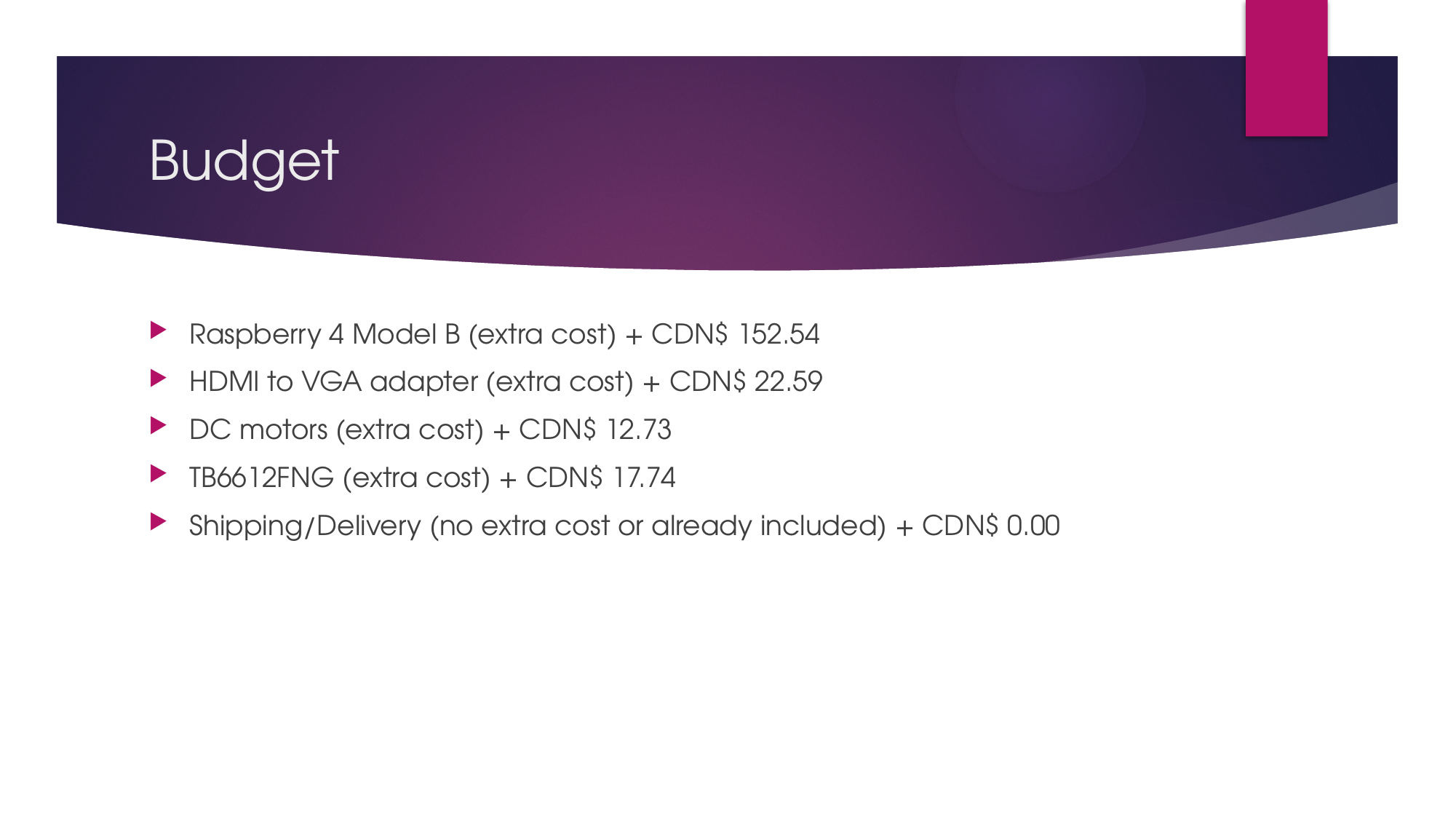

# Budget
Raspberry 4 Model B (extra cost) + CDN$ 152.54
HDMI to VGA adapter (extra cost) + CDN$ 22.59
DC motors (extra cost) + CDN$ 12.73
TB6612FNG (extra cost) + CDN$ 17.74
Shipping/Delivery (no extra cost or already included) + CDN$ 0.00